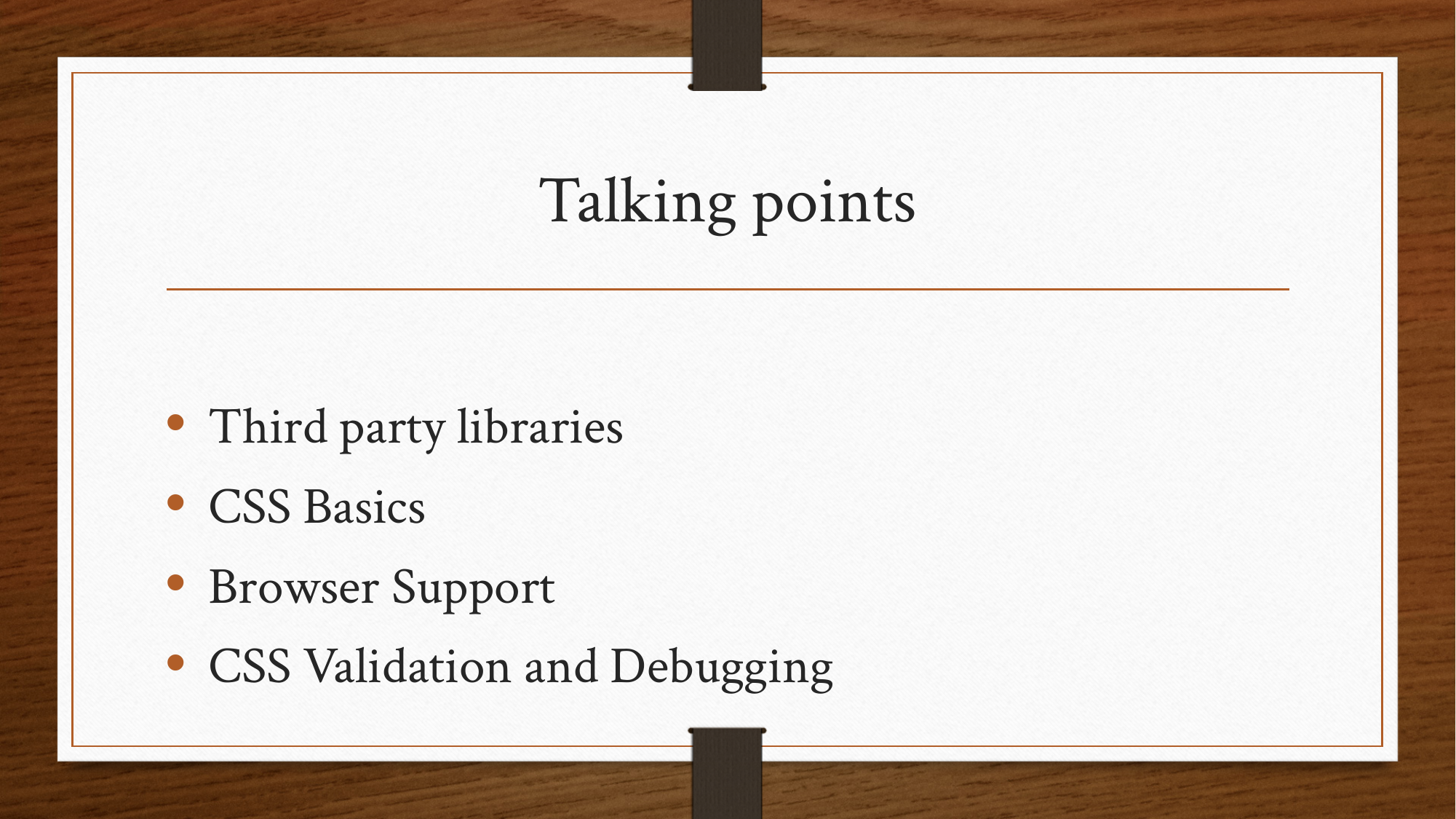

# Talking points

 Third party libraries
 CSS Basics
 Browser Support
 CSS Validation and Debugging